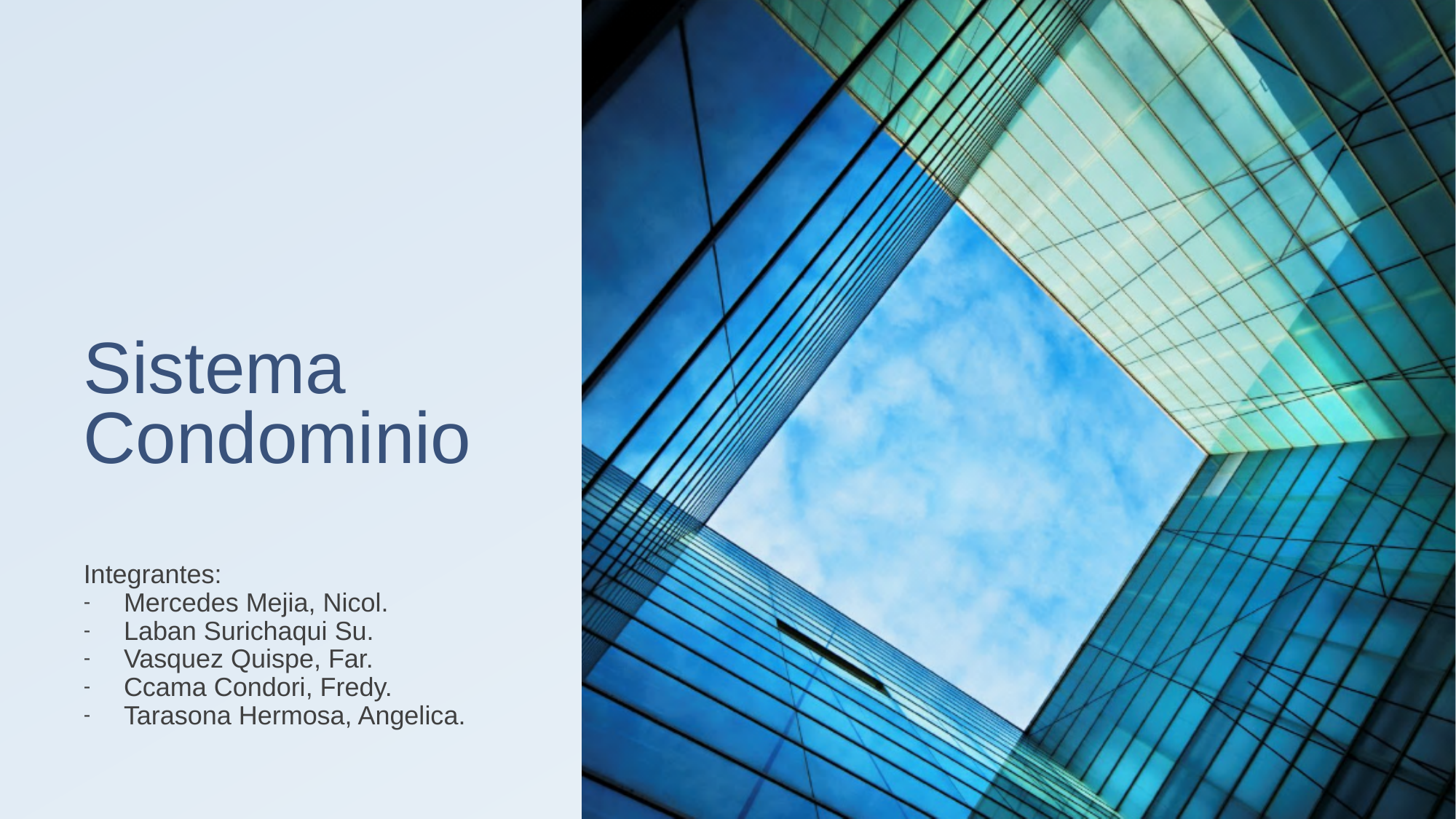

# Sistema Condominio
Integrantes:
Mercedes Mejia, Nicol.
Laban Surichaqui Su.
Vasquez Quispe, Far.
Ccama Condori, Fredy.
Tarasona Hermosa, Angelica.